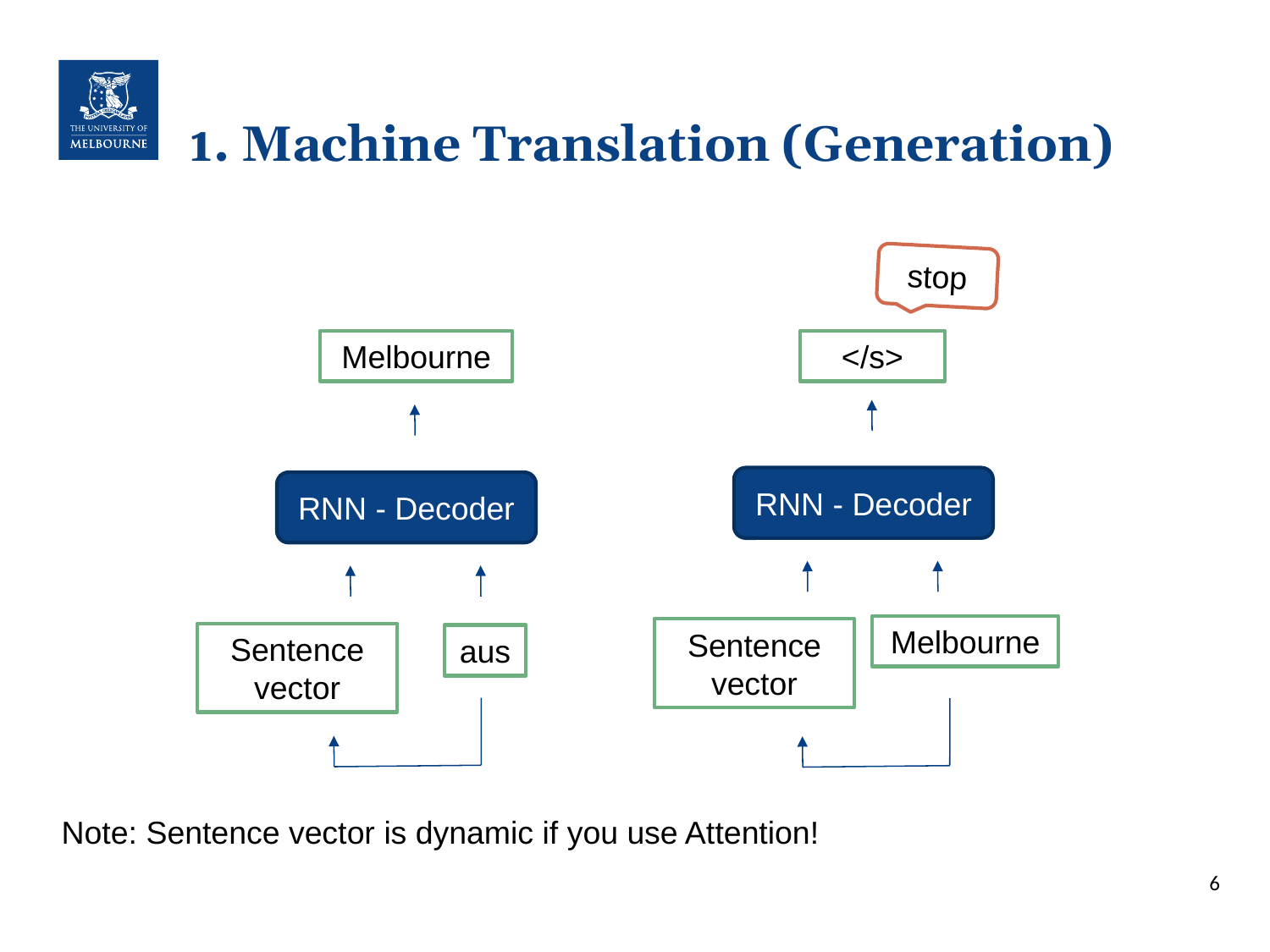

1. Machine Translation (Generation)
stop
</s>
RNN - Decoder
Melbourne
Sentence vector
Melbourne
RNN - Decoder
Sentence vector
aus
Note: Sentence vector is dynamic if you use Attention!
6